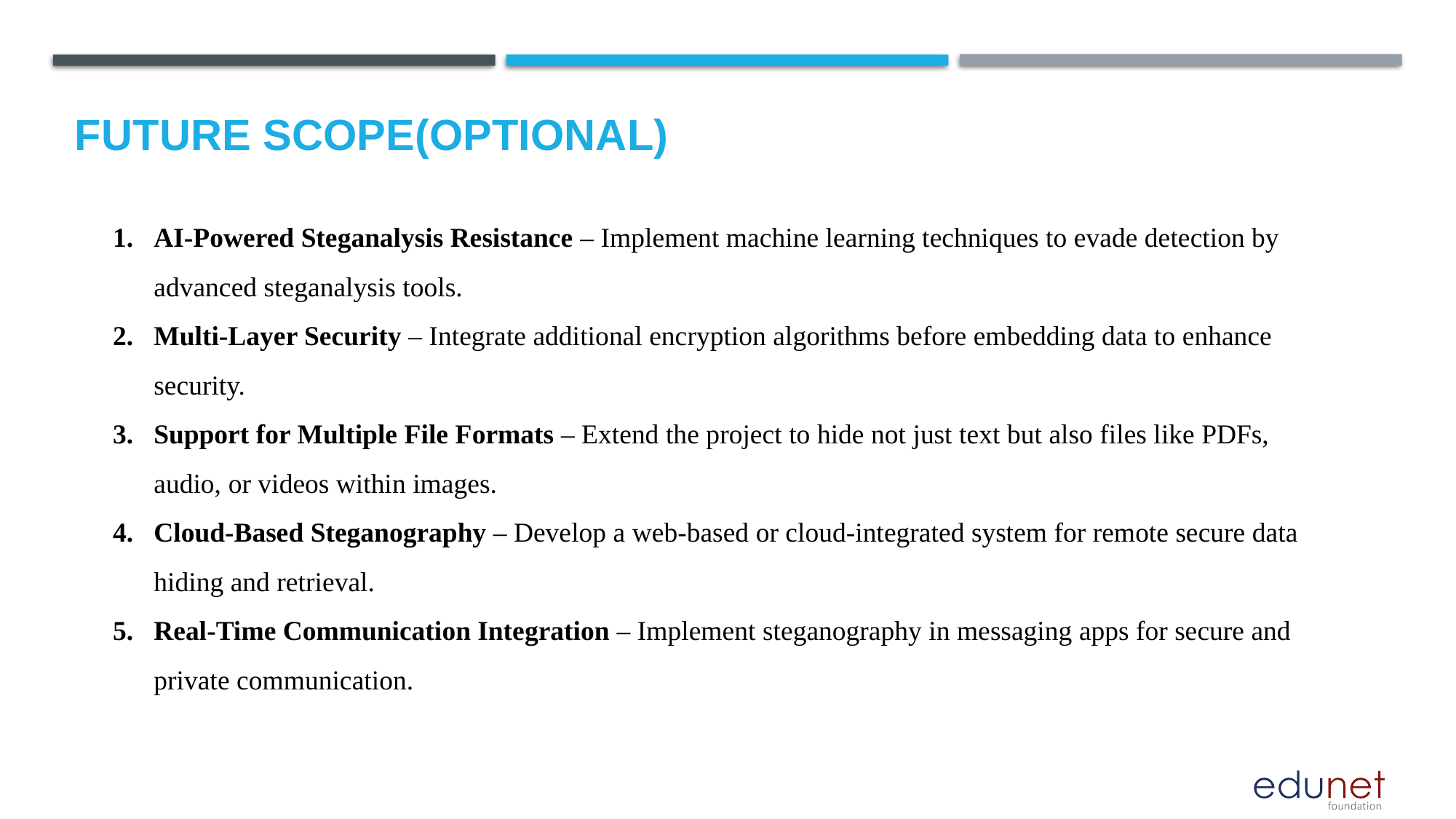

Future scope(optional)
AI-Powered Steganalysis Resistance – Implement machine learning techniques to evade detection by advanced steganalysis tools.
Multi-Layer Security – Integrate additional encryption algorithms before embedding data to enhance security.
Support for Multiple File Formats – Extend the project to hide not just text but also files like PDFs, audio, or videos within images.
Cloud-Based Steganography – Develop a web-based or cloud-integrated system for remote secure data hiding and retrieval.
Real-Time Communication Integration – Implement steganography in messaging apps for secure and private communication.